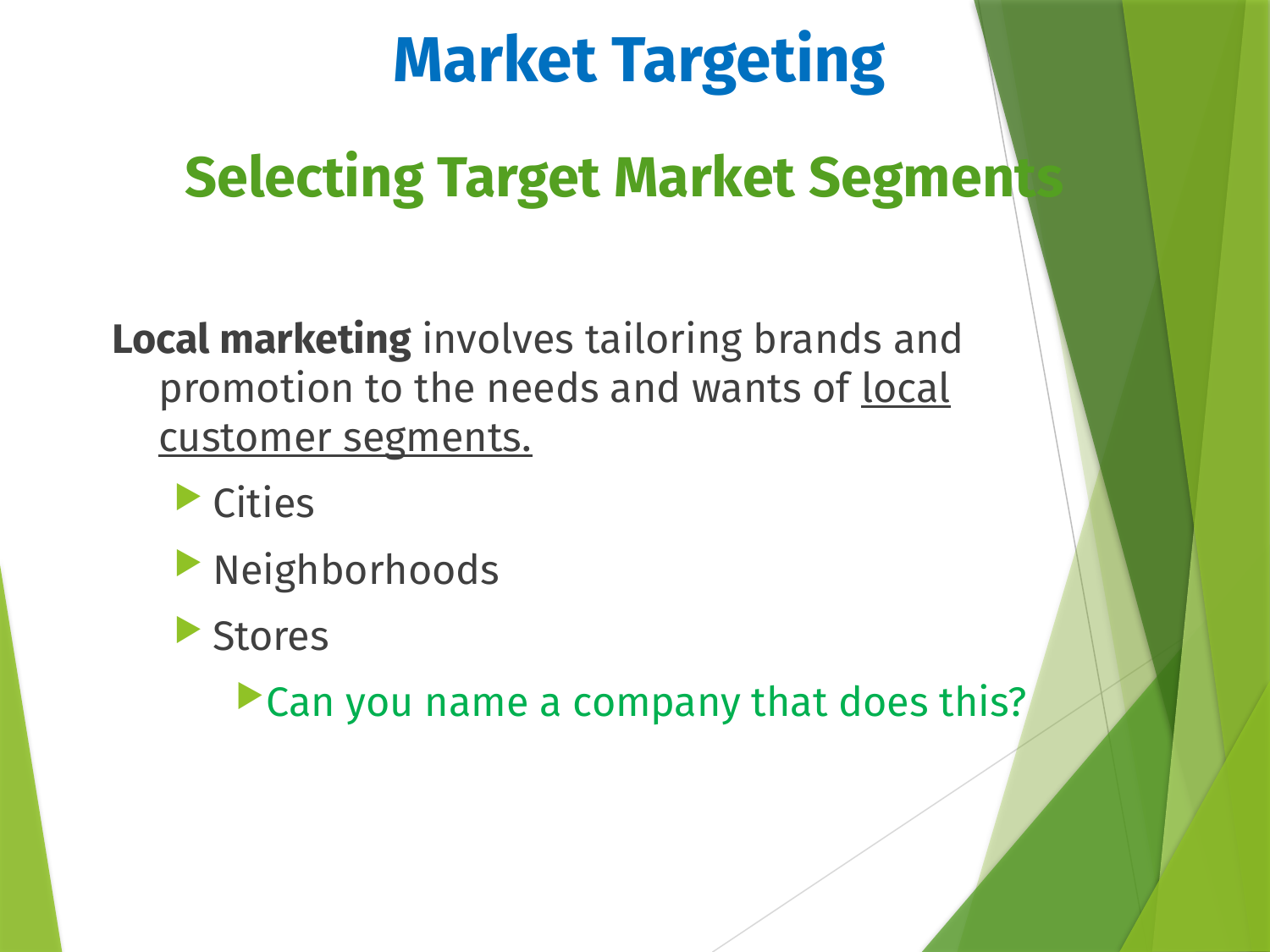

Market Targeting
Selecting Target Market Segments
Local marketing involves tailoring brands and promotion to the needs and wants of local customer segments.
Cities
Neighborhoods
Stores
Can you name a company that does this?